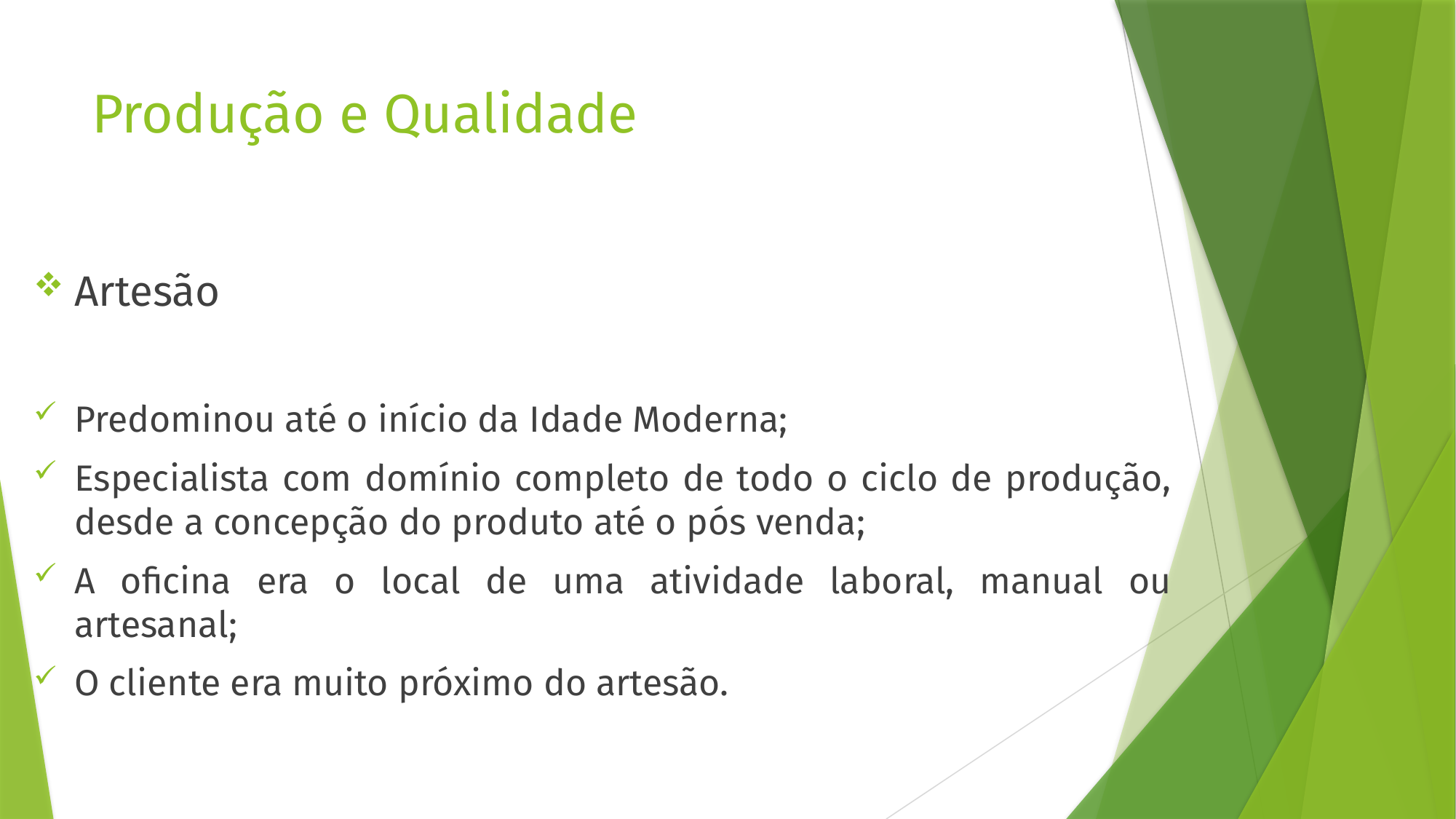

# Produção e Qualidade
Artesão

Predominou até o início da Idade Moderna;
Especialista com domínio completo de todo o ciclo de produção, desde a concepção do produto até o pós venda;
A oficina era o local de uma atividade laboral, manual ou artesanal;
O cliente era muito próximo do artesão.